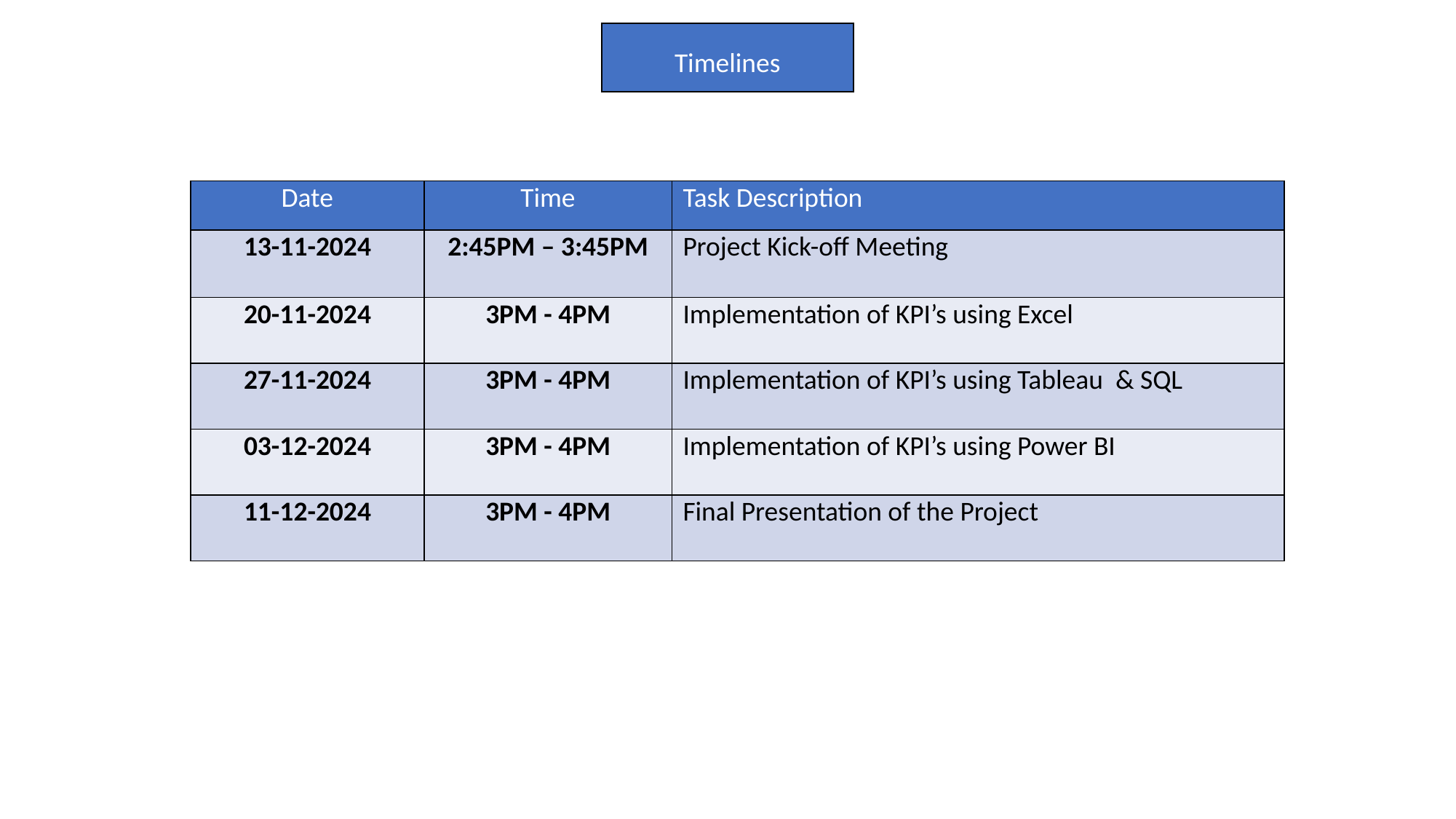

Timelines
| Date | Time | Task Description |
| --- | --- | --- |
| 13-11-2024 | 2:45PM – 3:45PM | Project Kick-off Meeting |
| 20-11-2024 | 3PM - 4PM | Implementation of KPI’s using Excel |
| 27-11-2024 | 3PM - 4PM | Implementation of KPI’s using Tableau & SQL |
| 03-12-2024 | 3PM - 4PM | Implementation of KPI’s using Power BI |
| 11-12-2024 | 3PM - 4PM | Final Presentation of the Project |